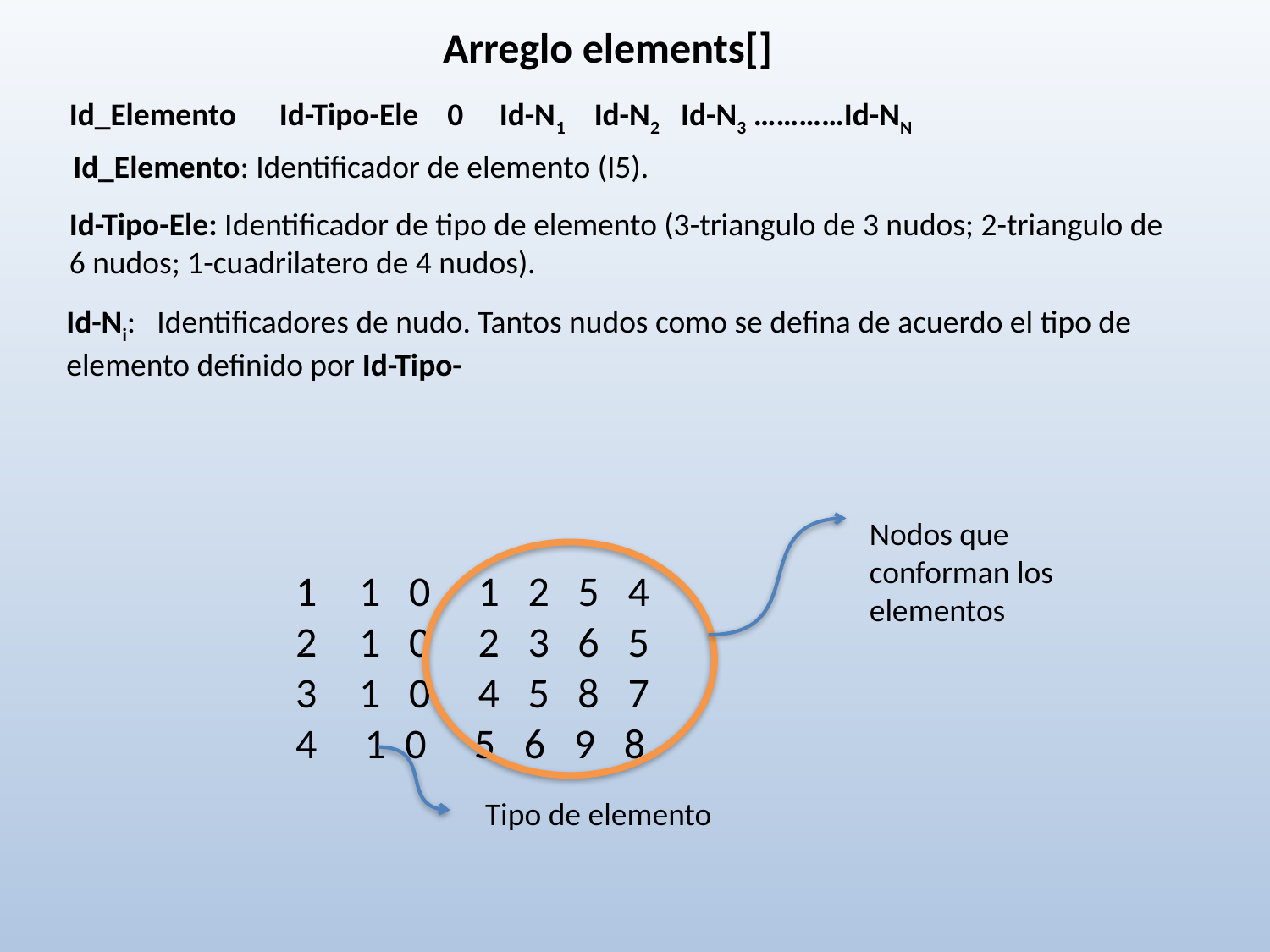

Arreglo elements[]
Id_Elemento      Id-Tipo-Ele    0     Id-N1    Id-N2     Id-N3 …………Id-NN
Id_Elemento: Identificador de elemento (I5).
Id-Tipo-Ele: Identificador de tipo de elemento (3-triangulo de 3 nudos; 2-triangulo de 6 nudos; 1-cuadrilatero de 4 nudos).
Id-Ni:   Identificadores de nudo. Tantos nudos como se defina de acuerdo el tipo de elemento definido por Id-Tipo-
Nodos que conforman los elementos

1   0     1   2   5   4
1   0     2   3   6   5
1   0     4   5   8   7
4     1  0     5   6   9   8
Tipo de elemento